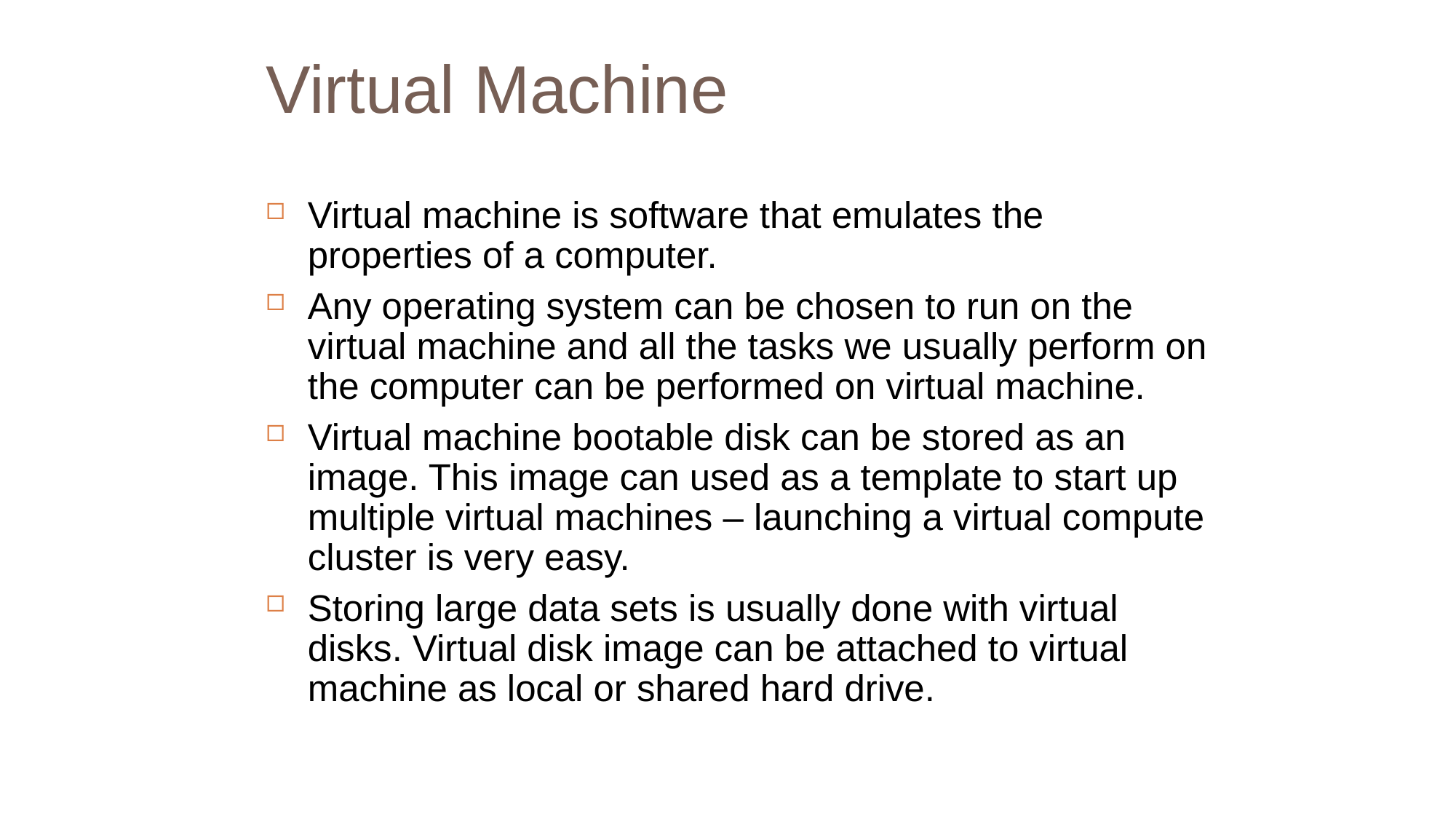

Virtual Machine
Virtual machine is software that emulates the properties of a computer.
Any operating system can be chosen to run on the virtual machine and all the tasks we usually perform on the computer can be performed on virtual machine.
Virtual machine bootable disk can be stored as an image. This image can used as a template to start up multiple virtual machines – launching a virtual compute cluster is very easy.
Storing large data sets is usually done with virtual disks. Virtual disk image can be attached to virtual machine as local or shared hard drive.